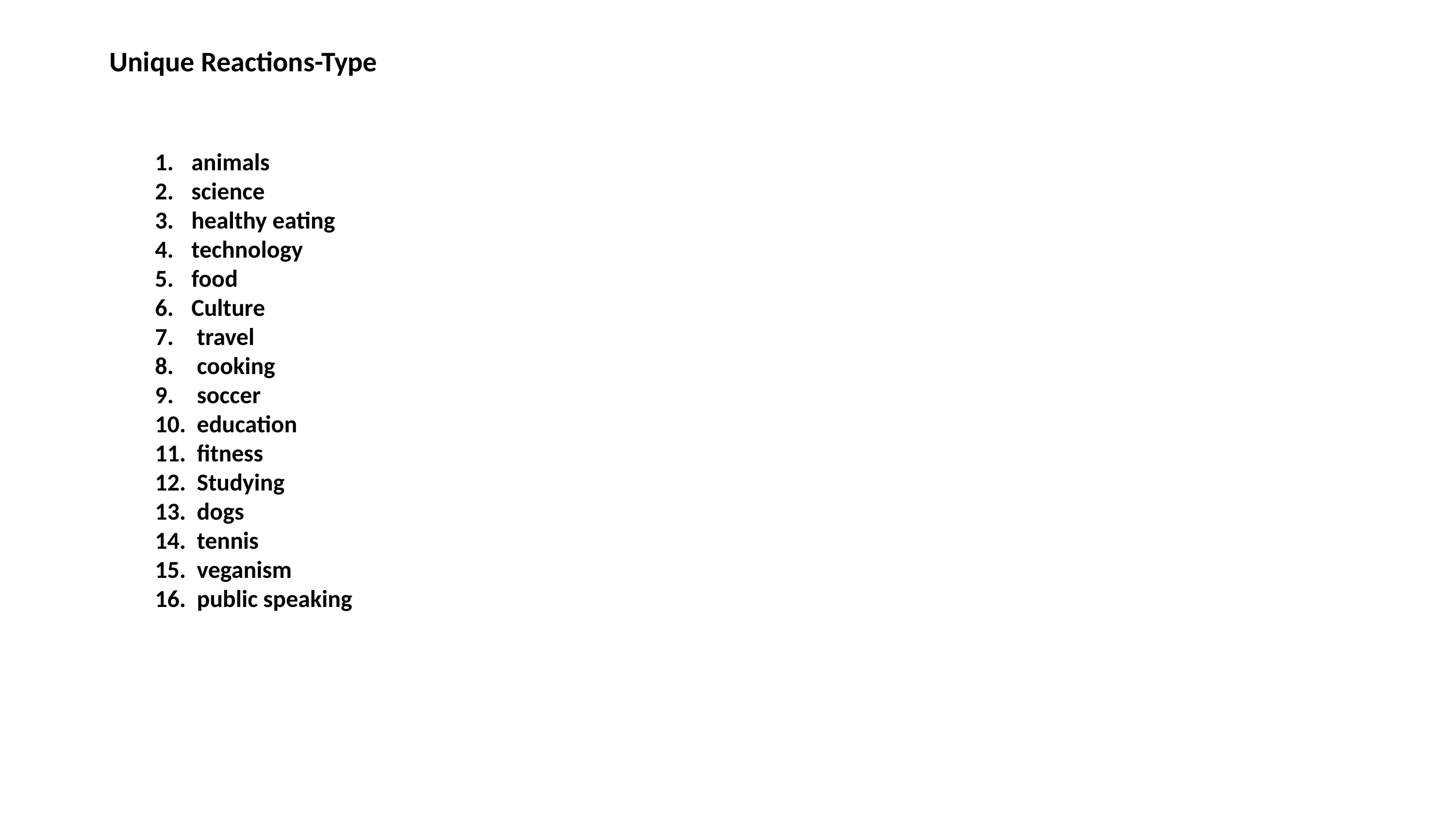

Unique Reactions-Type

animals
science
healthy eating
technology
food
Culture
 travel
 cooking
 soccer
 education
 fitness
 Studying
 dogs
 tennis
 veganism
 public speaking